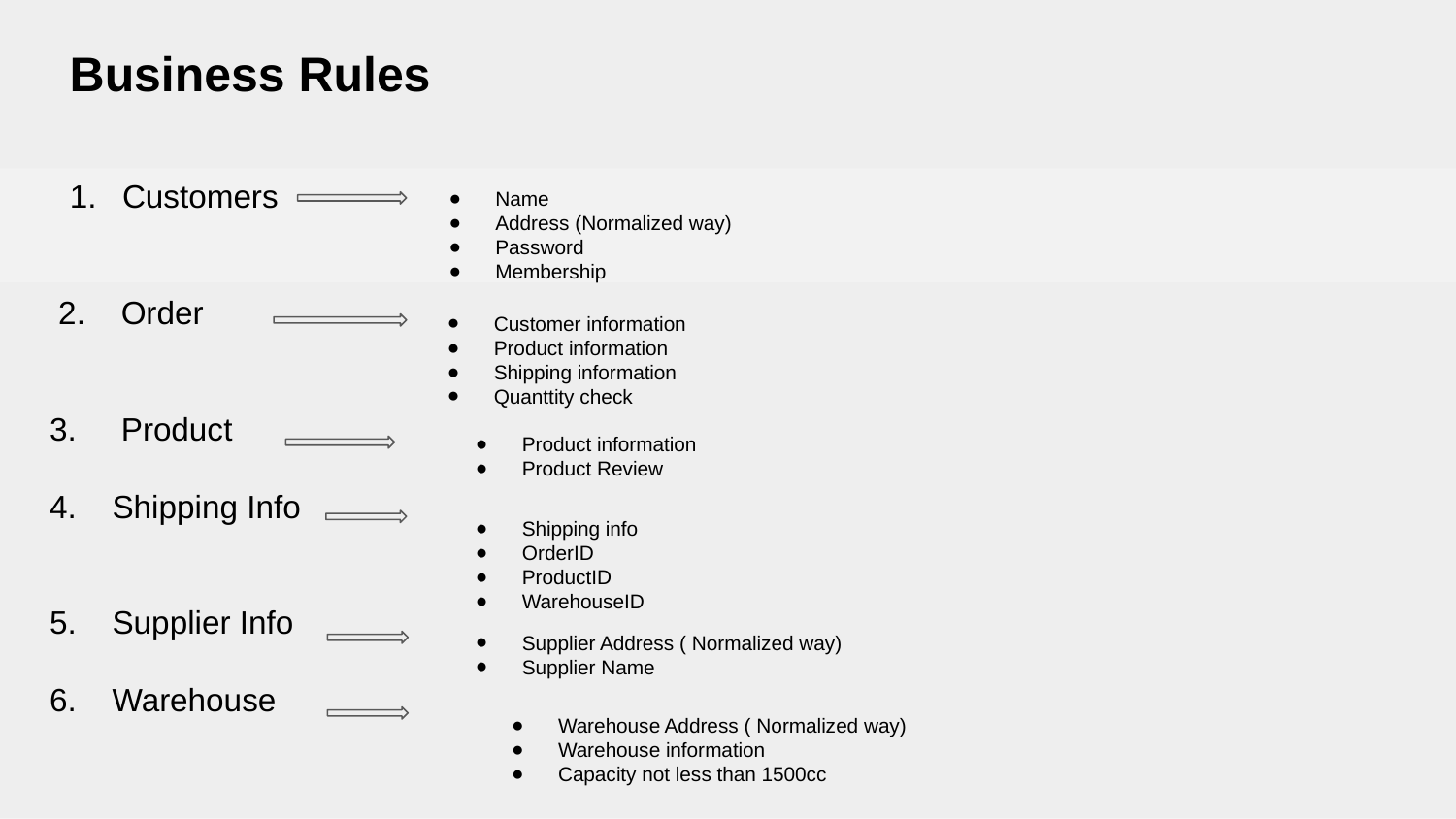

# Business Rules
Customers

 2.    Order

3.     Product

4.    Shipping Info

5.    Supplier Info

6.    Warehouse
Name
Address (Normalized way)
Password
Membership

Customer information
Product information
Shipping information
Quanttity check

Product information
Product Review

Shipping info
OrderID
ProductID
WarehouseID

Supplier Address ( Normalized way)
Supplier Name

Warehouse Address ( Normalized way)
Warehouse information
Capacity not less than 1500cc